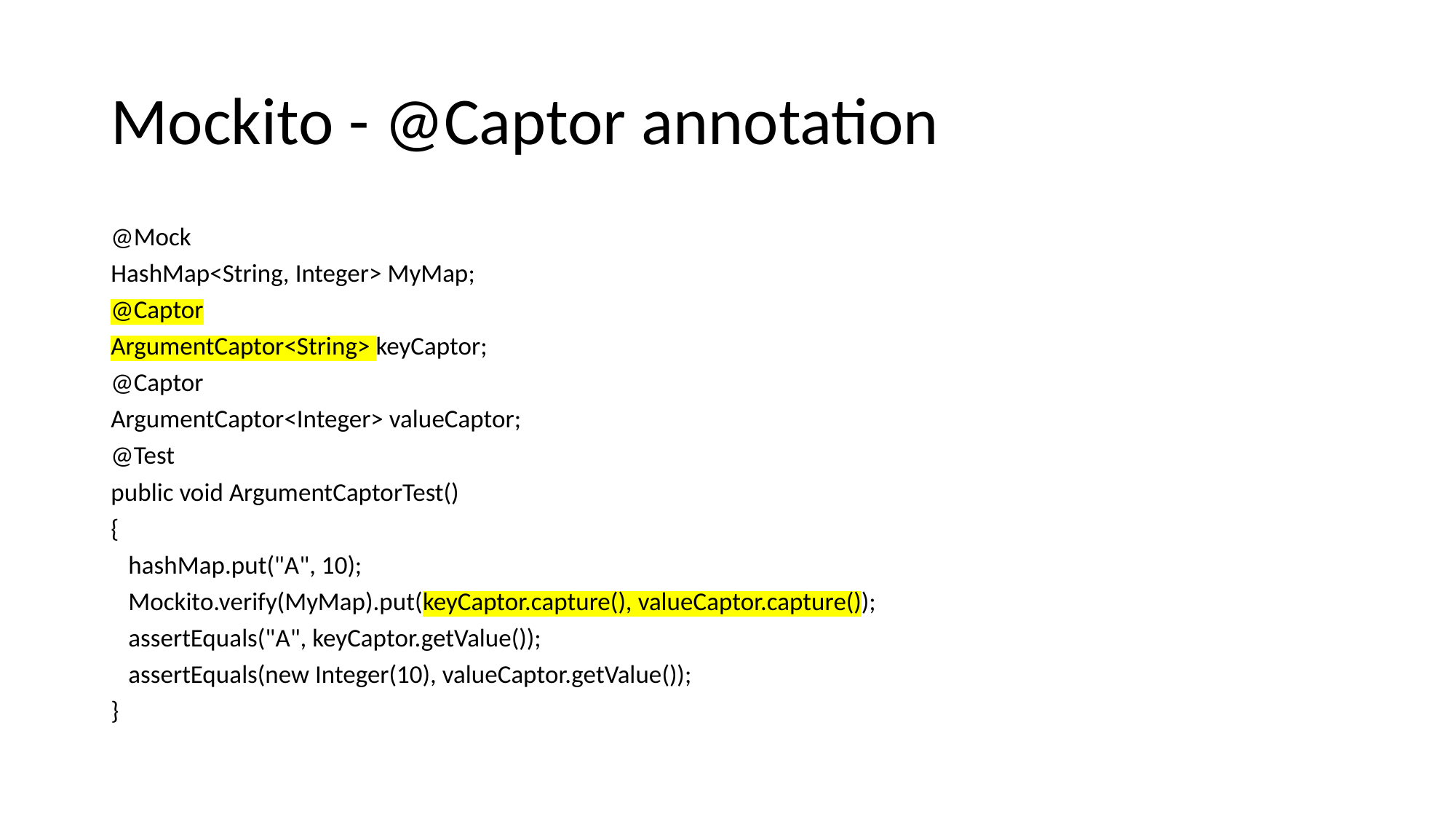

# Mockito - @Captor annotation
@Mock
HashMap<String, Integer> MyMap;
@Captor
ArgumentCaptor<String> keyCaptor;
@Captor
ArgumentCaptor<Integer> valueCaptor;
@Test
public void ArgumentCaptorTest()
{
   hashMap.put("A", 10);
   Mockito.verify(MyMap).put(keyCaptor.capture(), valueCaptor.capture());
   assertEquals("A", keyCaptor.getValue());
   assertEquals(new Integer(10), valueCaptor.getValue());
}